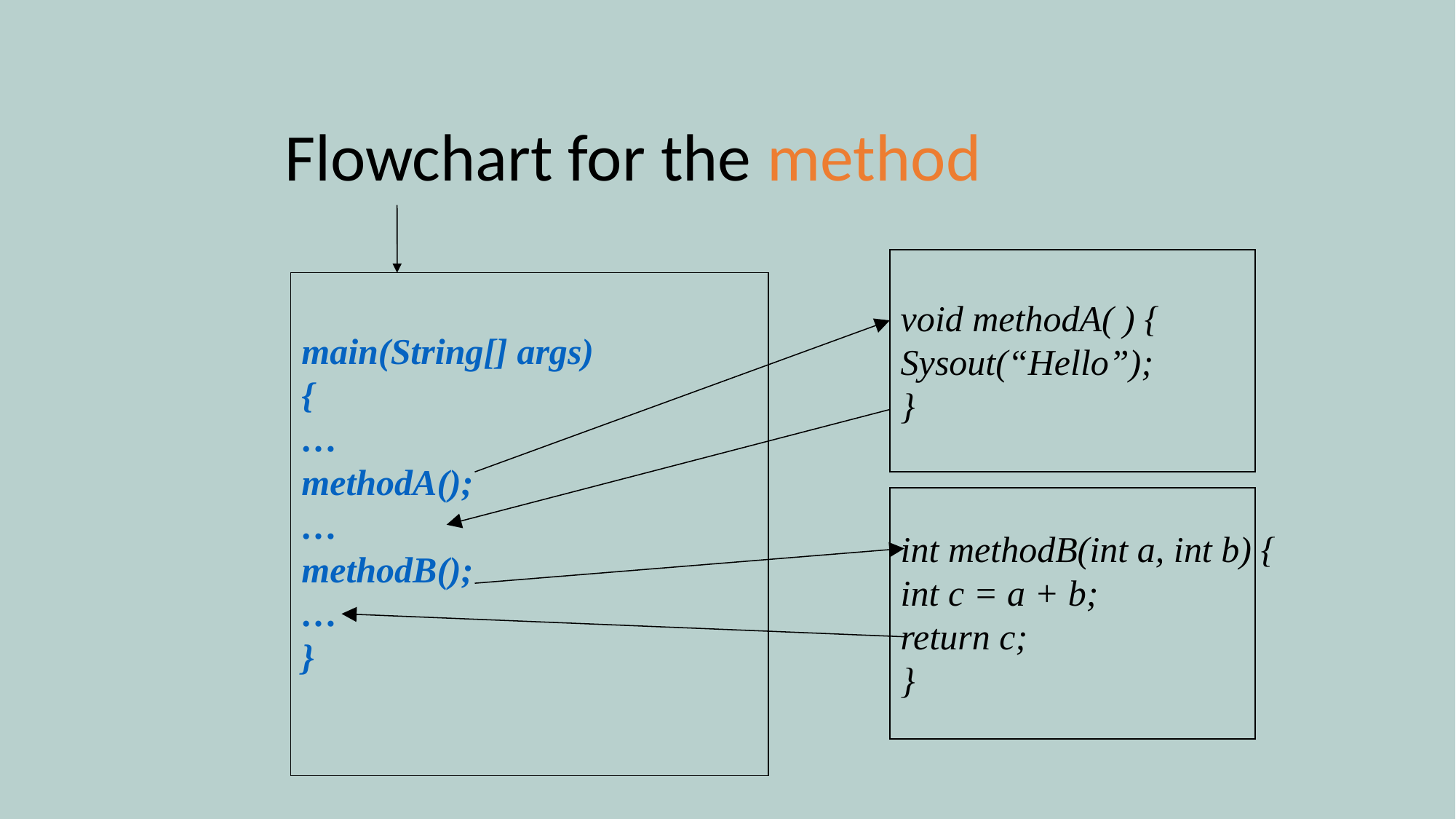

# Flowchart for the method

void methodA( ) {
Sysout(“Hello”);
}
main(String[] args)
{
…
methodA();
…
methodB();
…
}

int methodB(int a, int b) {
int c = a + b;
return c;
}